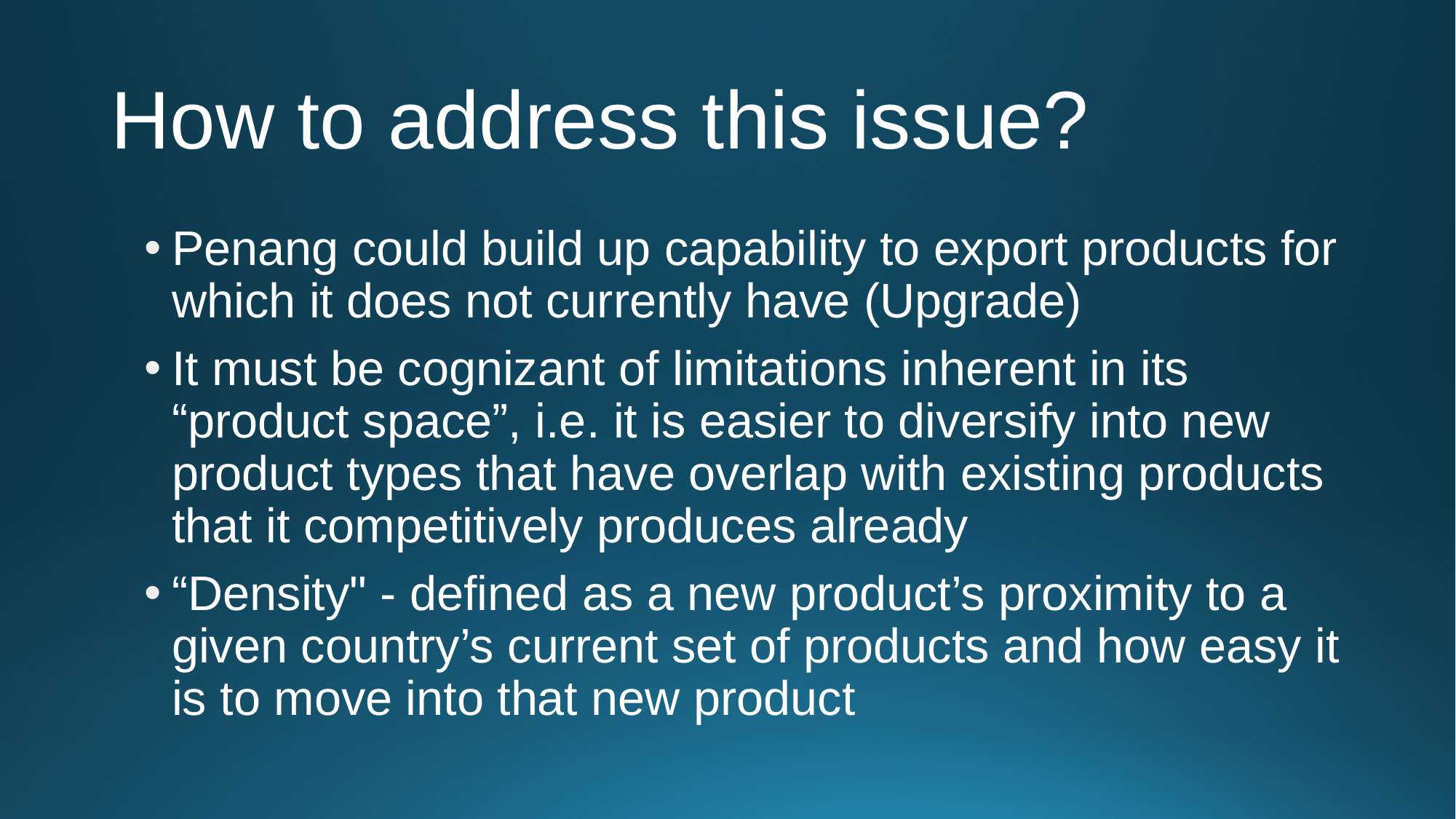

# How to address this issue?
Penang could build up capability to export products for which it does not currently have (Upgrade)
It must be cognizant of limitations inherent in its “product space”, i.e. it is easier to diversify into new product types that have overlap with existing products that it competitively produces already
“Density" - defined as a new product’s proximity to a given country’s current set of products and how easy it is to move into that new product